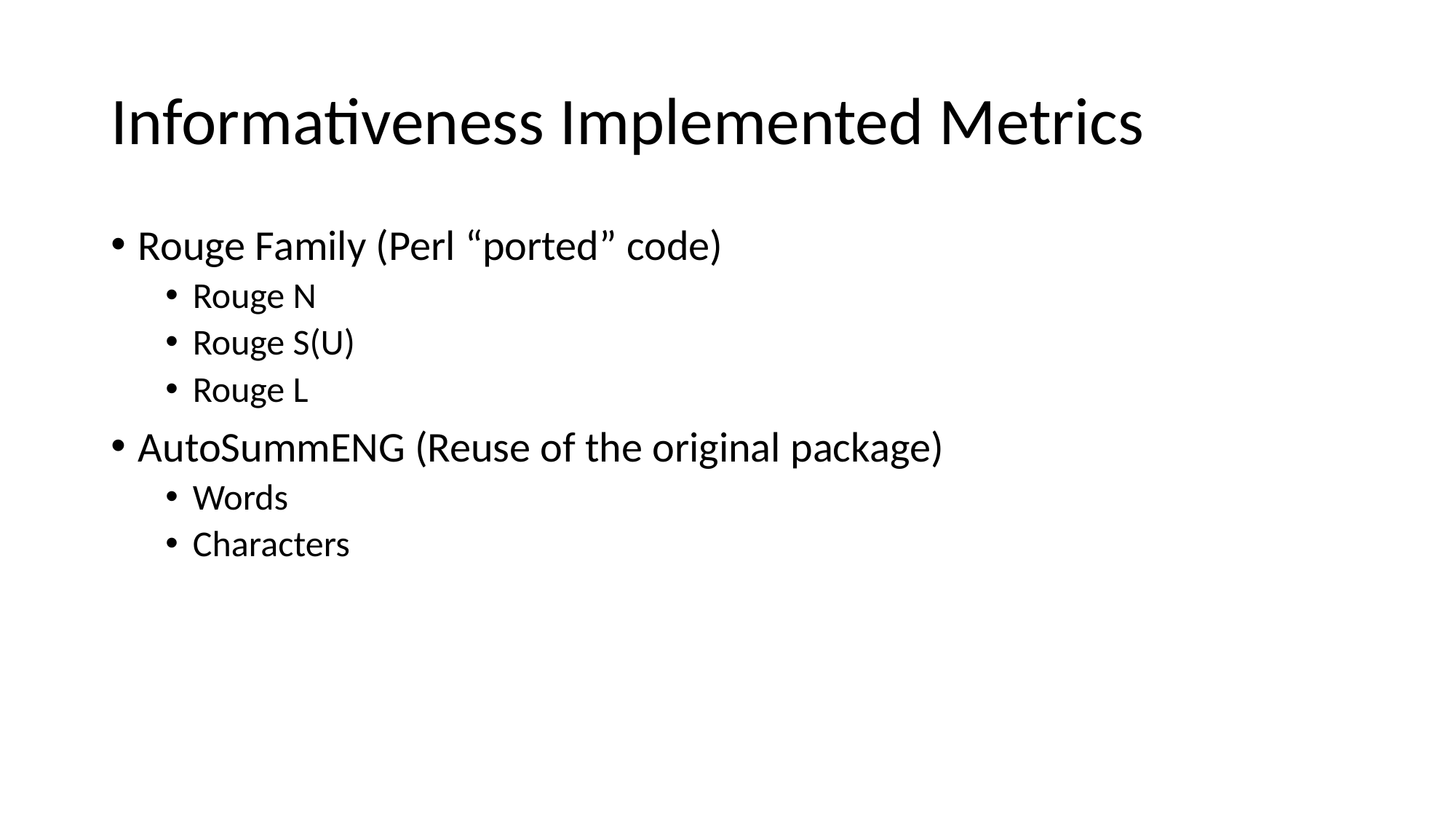

# Informativeness Implemented Metrics
Rouge Family (Perl “ported” code)
Rouge N
Rouge S(U)
Rouge L
AutoSummENG (Reuse of the original package)
Words
Characters